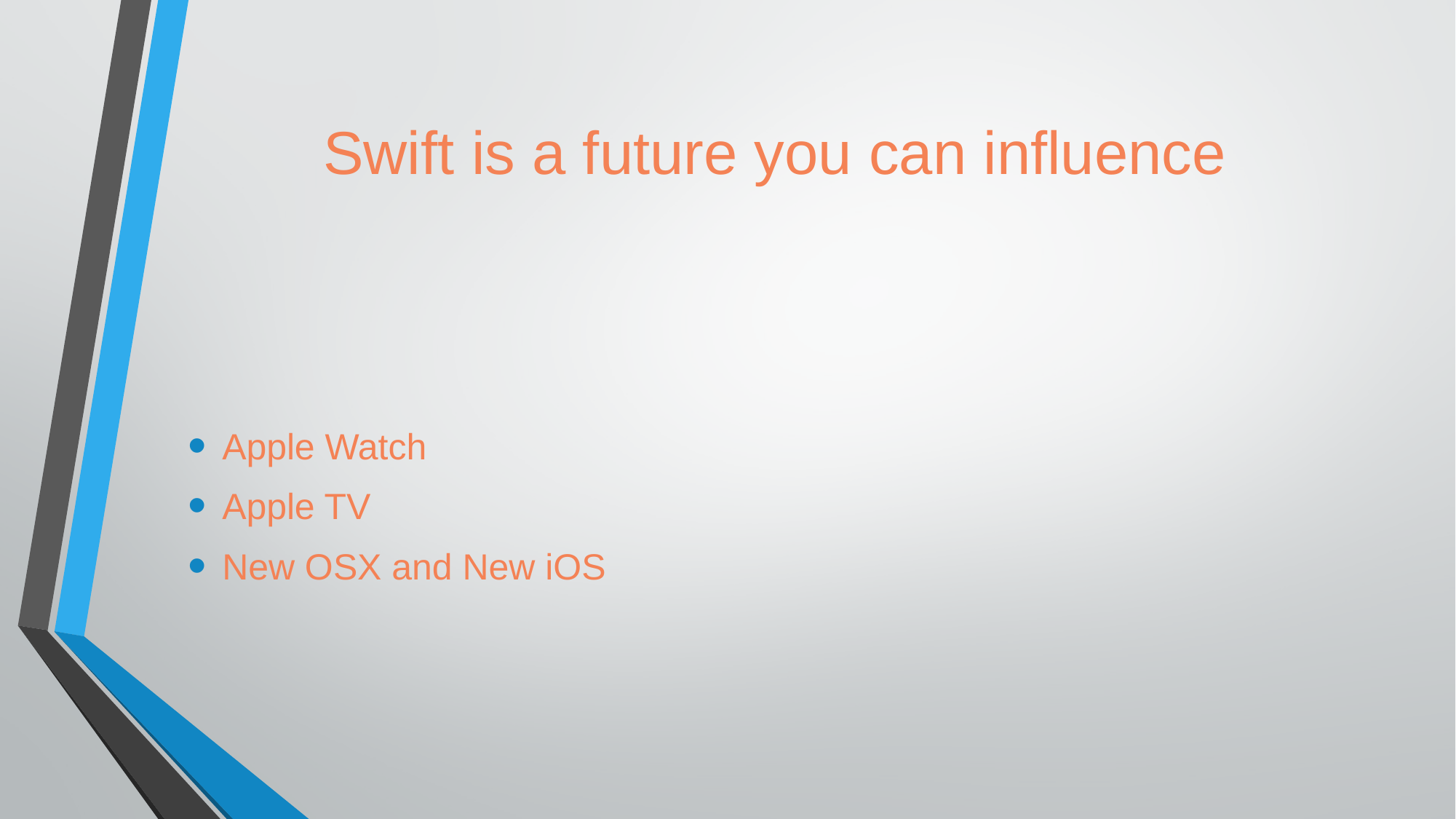

# Swift is a future you can influence
Apple Watch
Apple TV
New OSX and New iOS